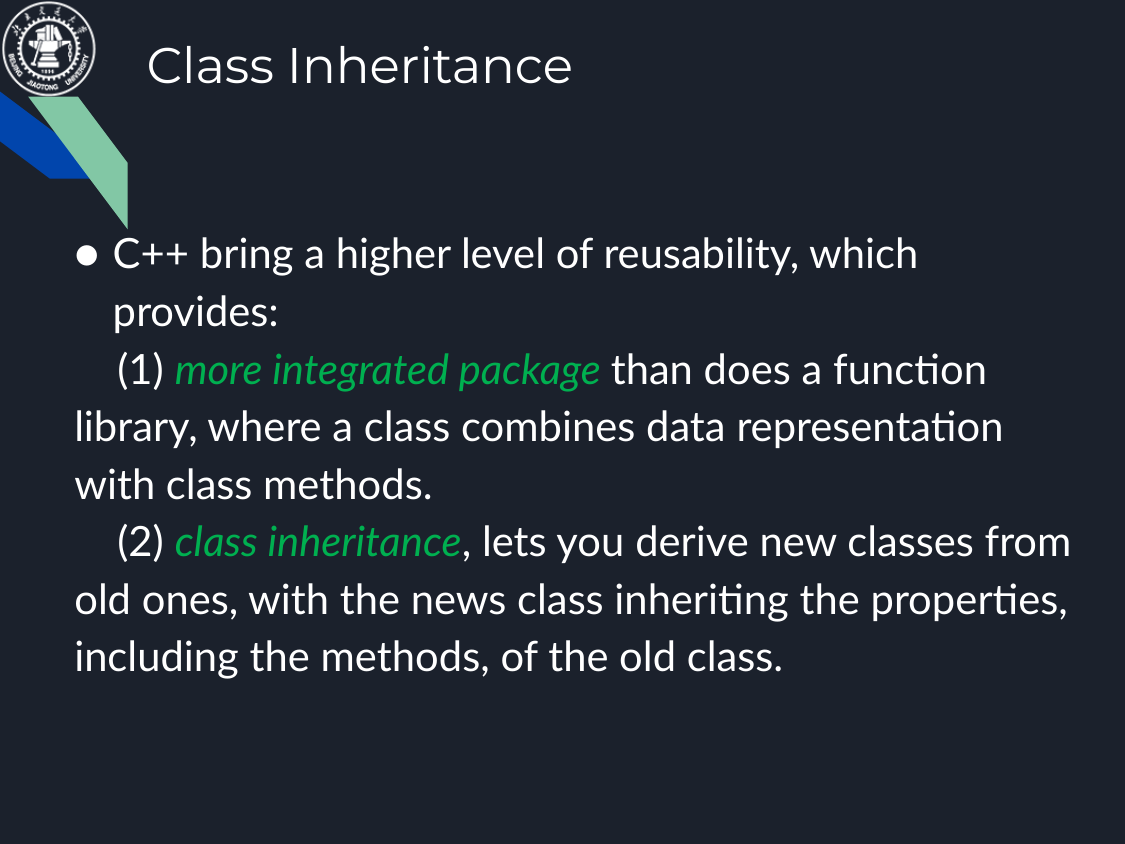

# Class Inheritance
C++ bring a higher level of reusability, which provides:
    (1) more integrated package than does a function library, where a class combines data representation with class methods.
    (2) class inheritance, lets you derive new classes from old ones, with the news class inheriting the properties, including the methods, of the old class.